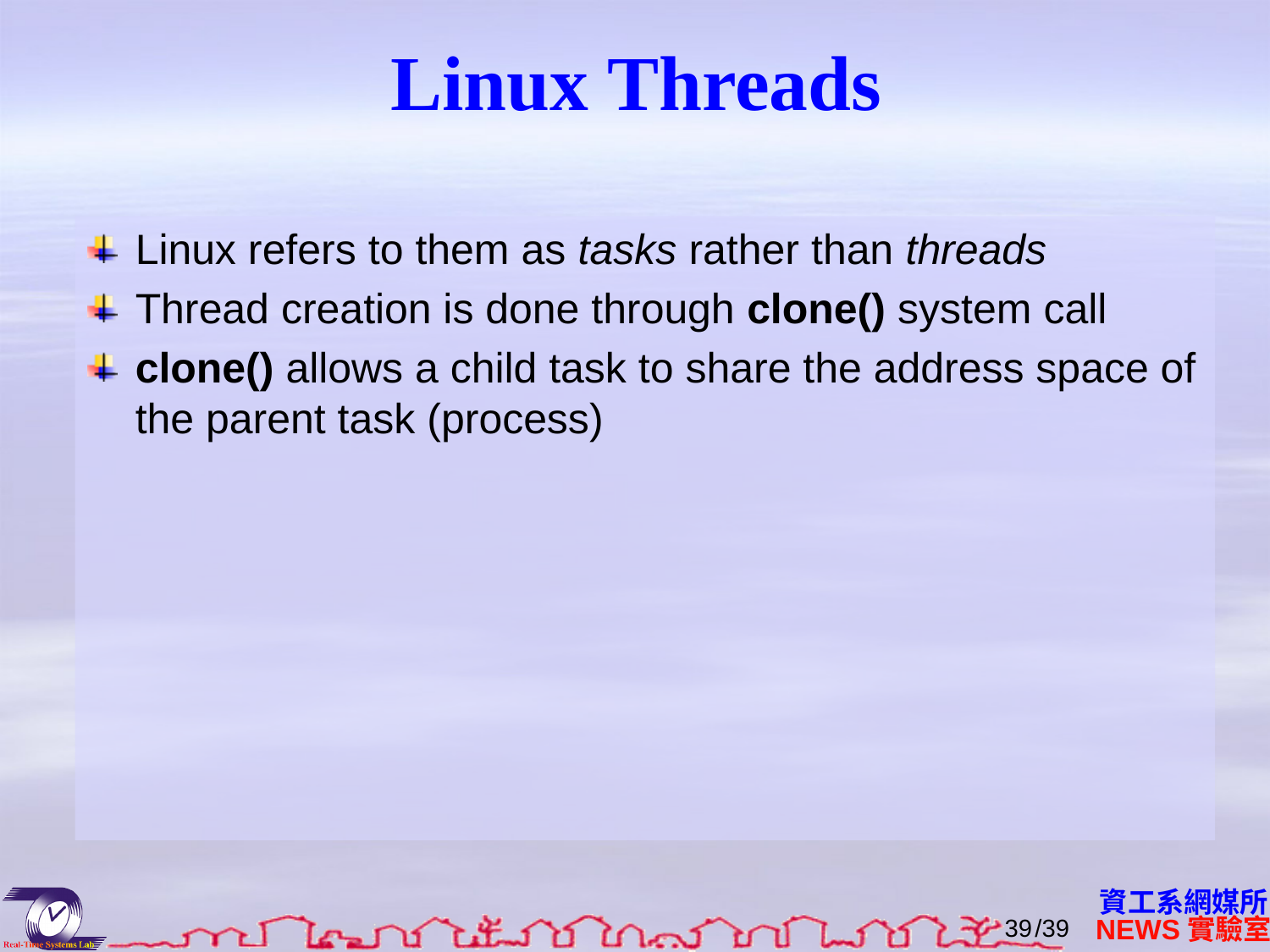

# Linux Threads
Linux refers to them as tasks rather than threads
Thread creation is done through clone() system call
clone() allows a child task to share the address space of the parent task (process)
39
/39